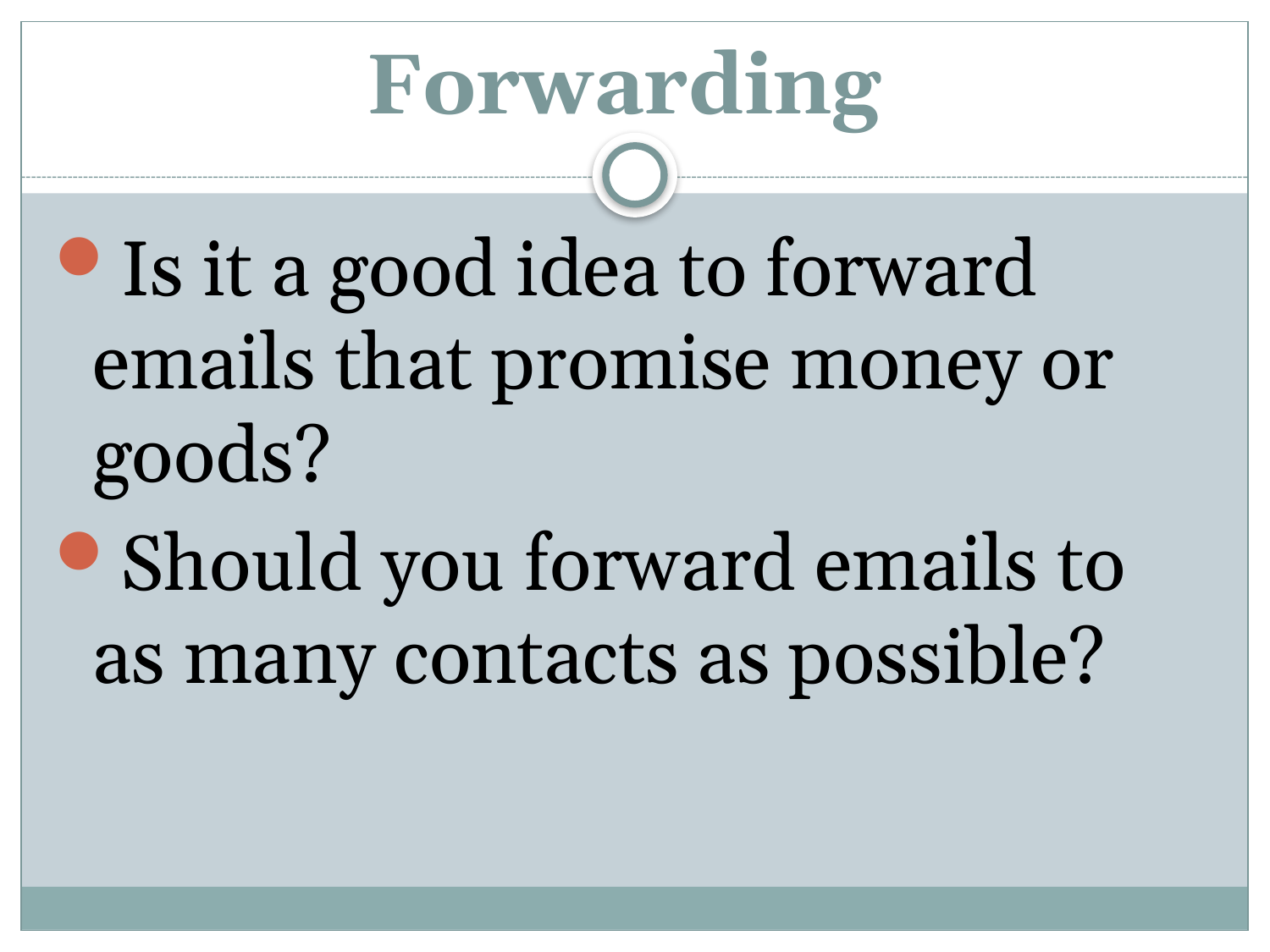

# Forwarding
Is it a good idea to forward emails that promise money or goods?
Should you forward emails to as many contacts as possible?